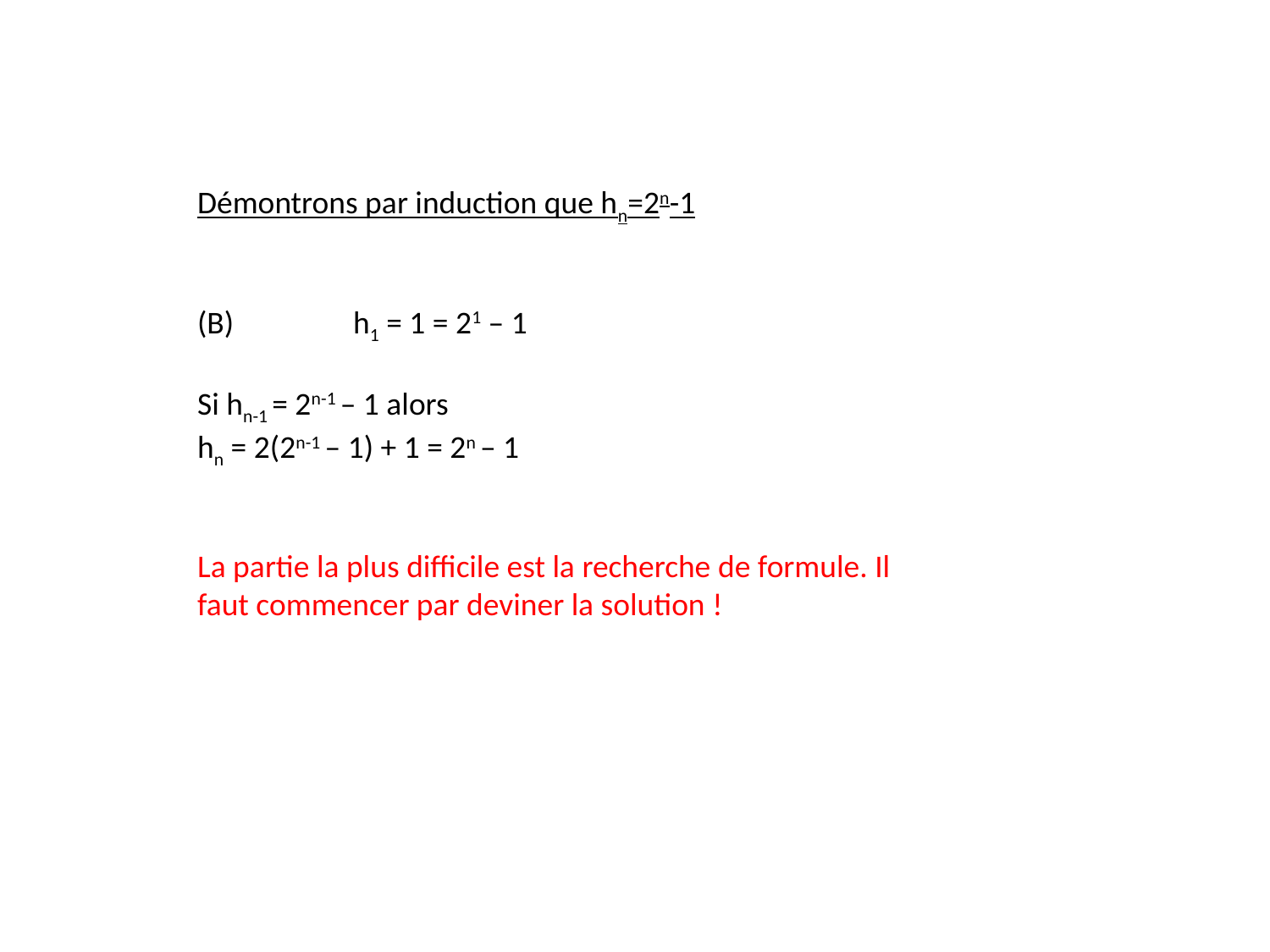

Démontrons par induction que hn=2n-1

(B) 	    h1 = 1 = 21 – 1

Si hn-1 = 2n-1 – 1 alors
hn = 2(2n-1 – 1) + 1 = 2n – 1

La partie la plus difficile est la recherche de formule. Il faut commencer par deviner la solution !